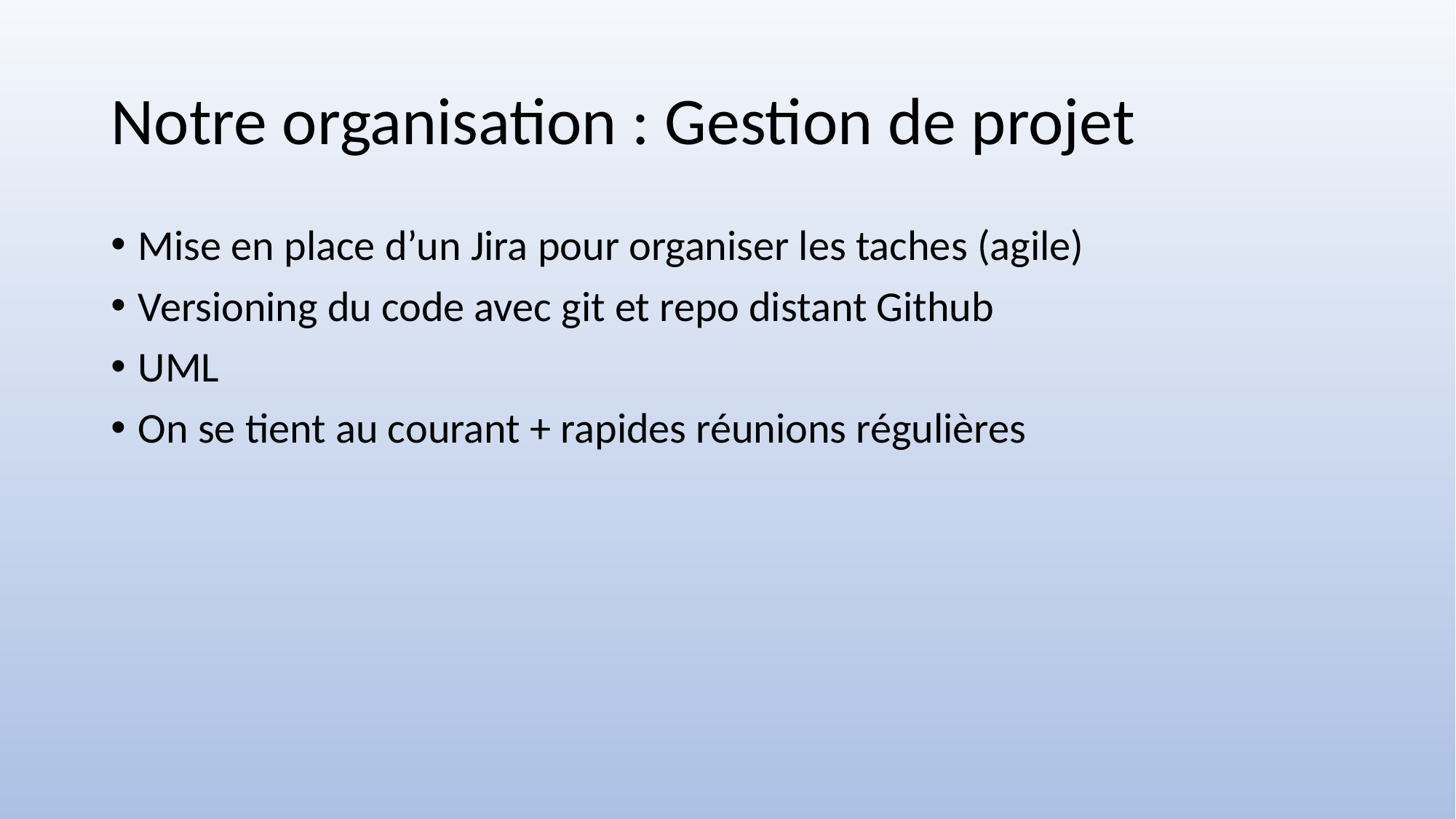

# Notre organisation : Gestion de projet
Mise en place d’un Jira pour organiser les taches (agile)
Versioning du code avec git et repo distant Github
UML
On se tient au courant + rapides réunions régulières